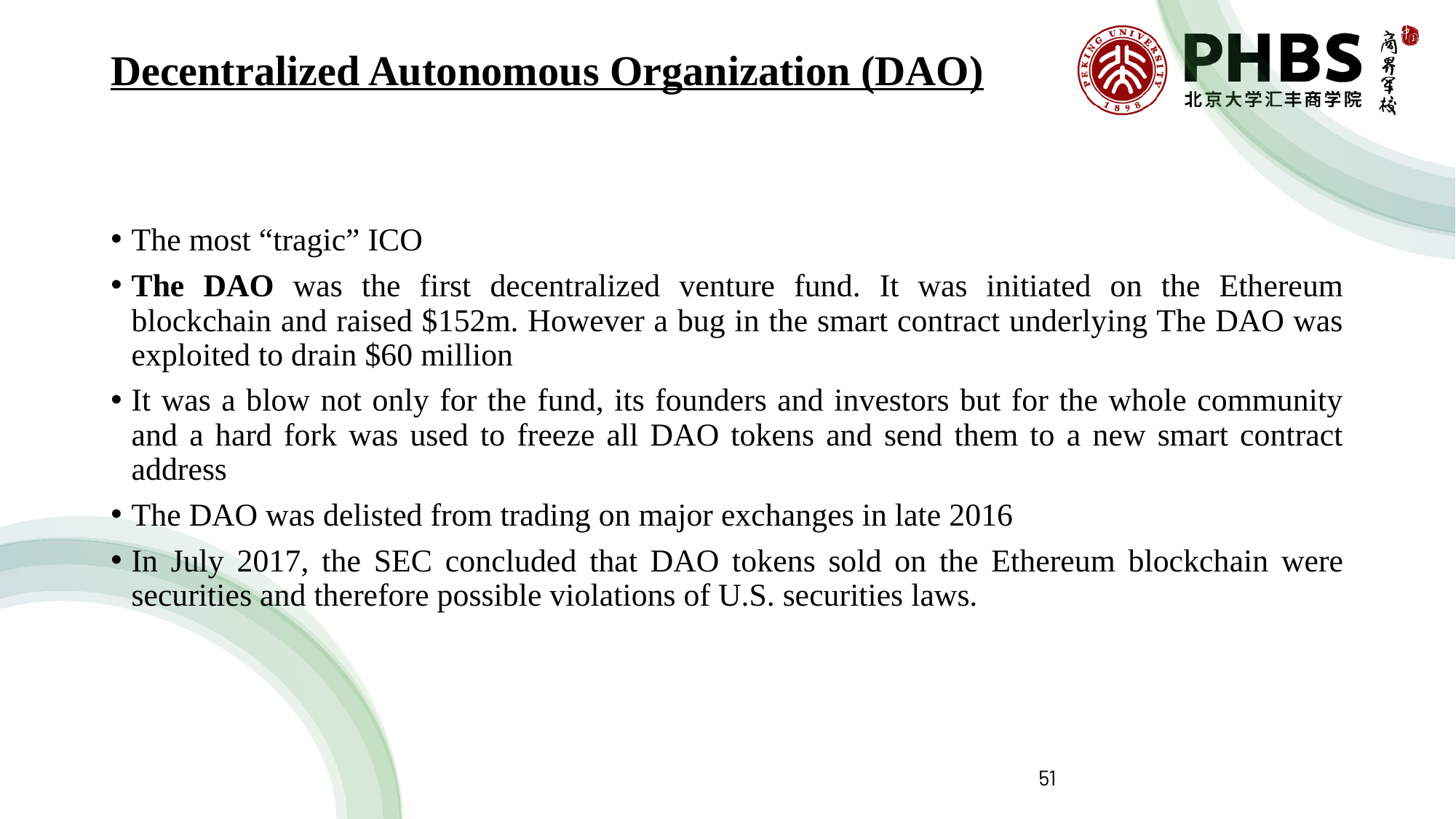

# Decentralized Autonomous Organization (DAO)
The most “tragic” ICO
The DAO was the first decentralized venture fund. It was initiated on the Ethereum blockchain and raised $152m. However a bug in the smart contract underlying The DAO was exploited to drain $60 million
It was a blow not only for the fund, its founders and investors but for the whole community and a hard fork was used to freeze all DAO tokens and send them to a new smart contract address
The DAO was delisted from trading on major exchanges in late 2016
In July 2017, the SEC concluded that DAO tokens sold on the Ethereum blockchain were securities and therefore possible violations of U.S. securities laws.
51